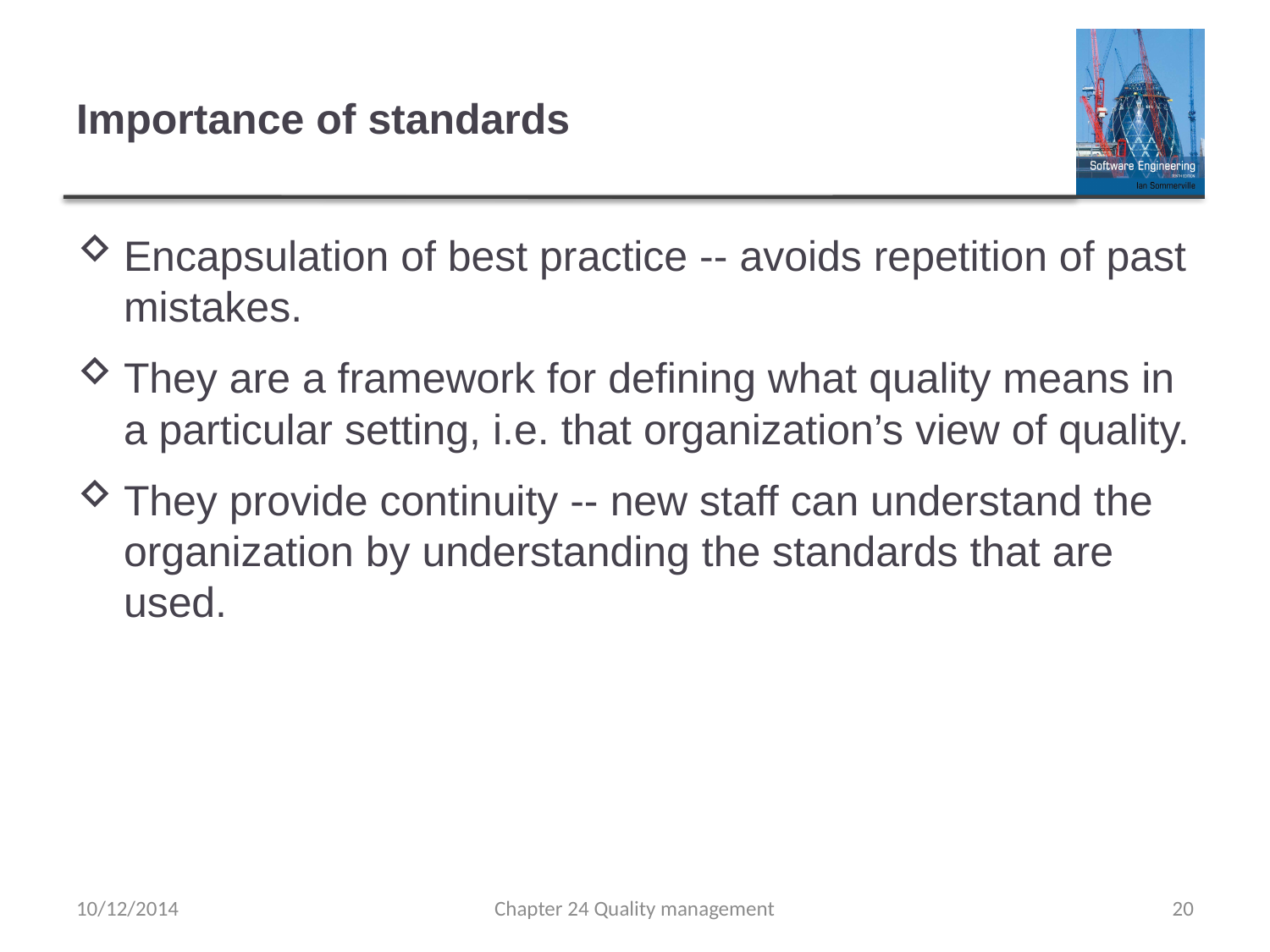

# Importance of standards
Encapsulation of best practice -- avoids repetition of past mistakes.
They are a framework for defining what quality means in a particular setting, i.e. that organization’s view of quality.
They provide continuity -- new staff can understand the organization by understanding the standards that are used.
10/12/2014
Chapter 24 Quality management
20